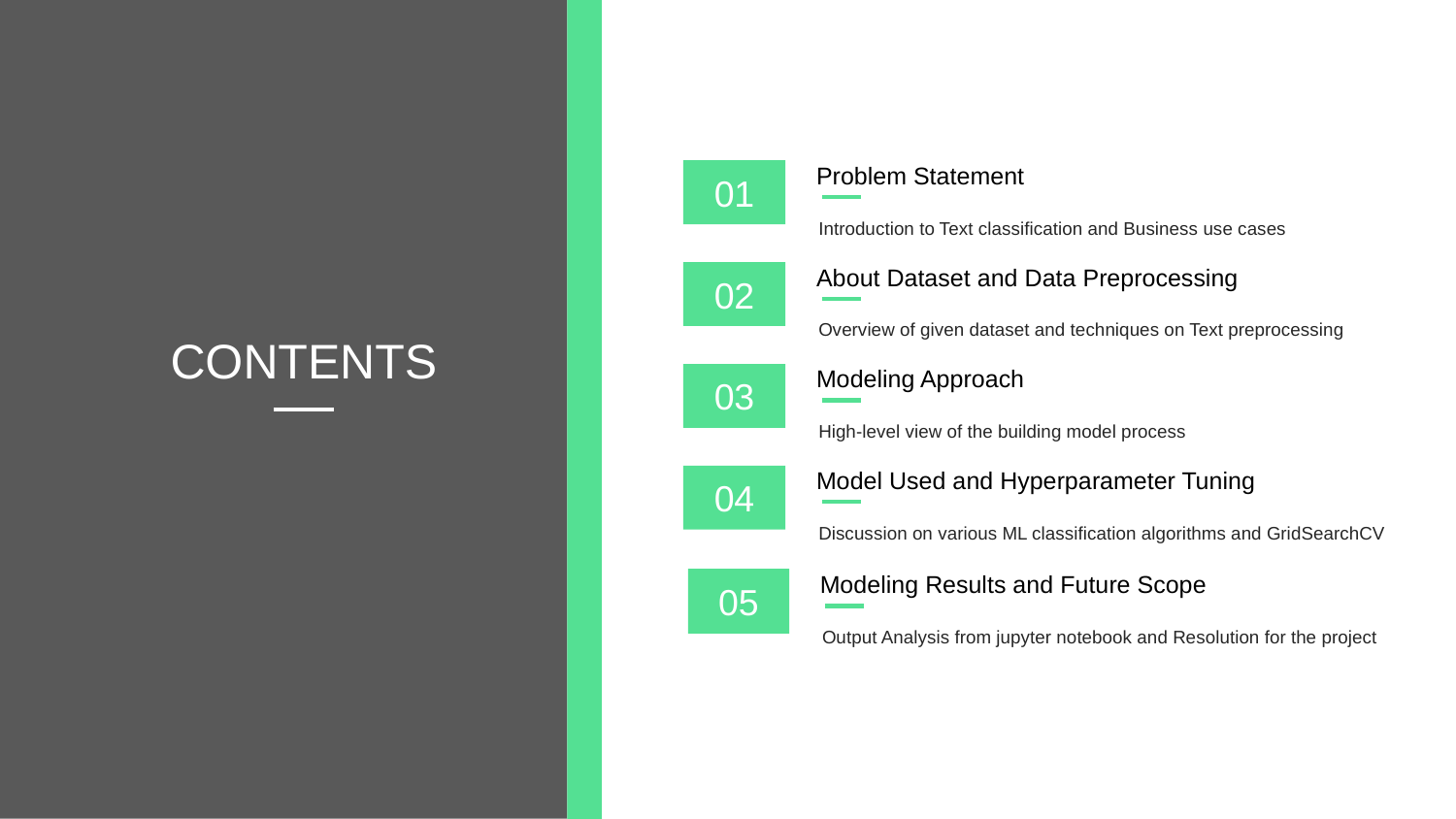

Problem Statement
01
Introduction to Text classification and Business use cases
About Dataset and Data Preprocessing
02
Overview of given dataset and techniques on Text preprocessing
CONTENTS
Modeling Approach
03

High-level view of the building model process
Model Used and Hyperparameter Tuning

04
Discussion on various ML classification algorithms and GridSearchCV
Modeling Results and Future Scope
05
Output Analysis from jupyter notebook and Resolution for the project